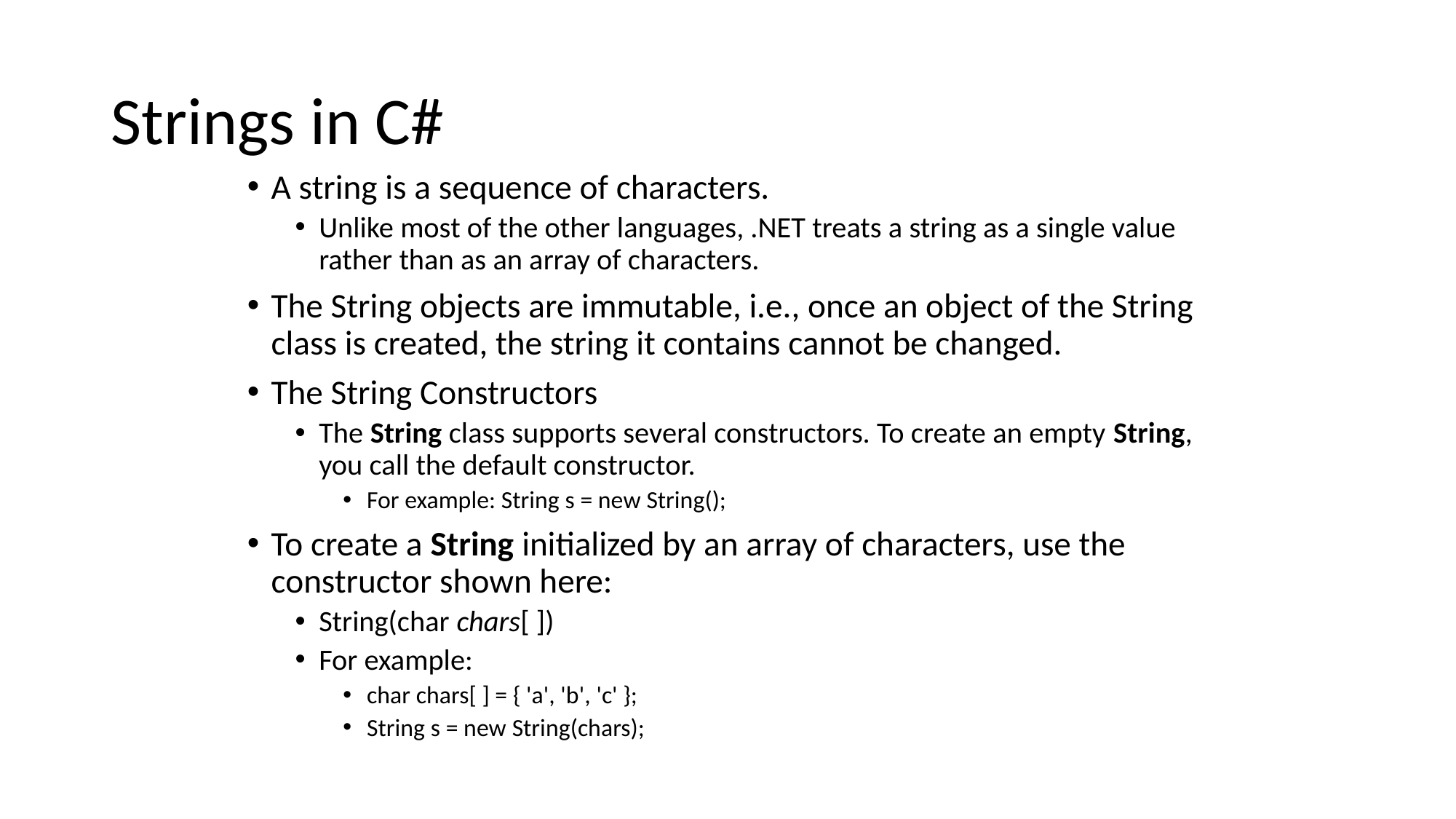

# Strings in C#
A string is a sequence of characters.
Unlike most of the other languages, .NET treats a string as a single value rather than as an array of characters.
The String objects are immutable, i.e., once an object of the String class is created, the string it contains cannot be changed.
The String Constructors
The String class supports several constructors. To create an empty String, you call the default constructor.
For example: String s = new String();
To create a String initialized by an array of characters, use the constructor shown here:
String(char chars[ ])
For example:
char chars[ ] = { 'a', 'b', 'c' };
String s = new String(chars);